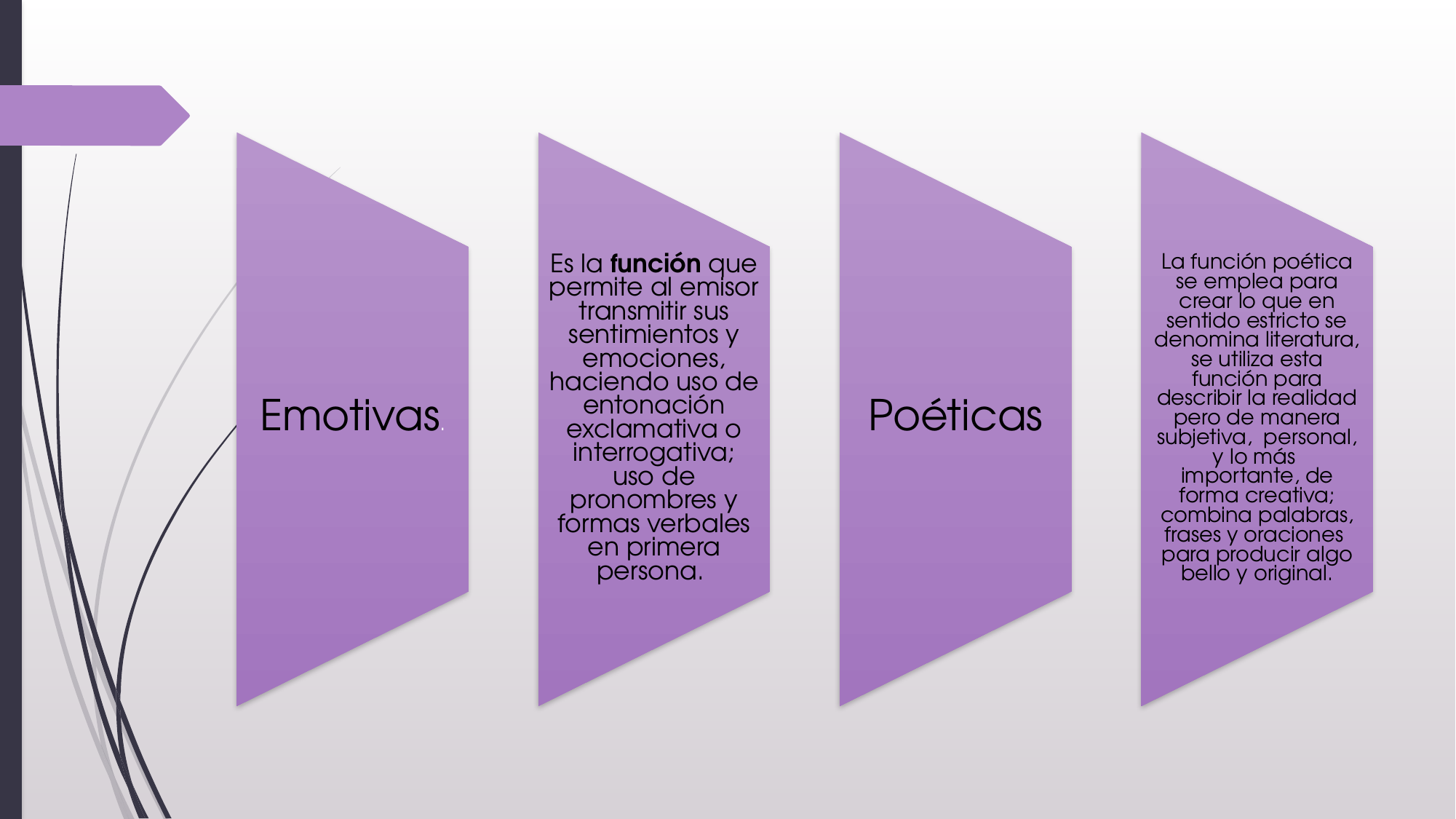

Es la función que permite al emisor transmitir sus sentimientos y emociones, haciendo uso de entonación exclamativa o interrogativa; uso de pronombres y formas verbales en primera persona.
La función poética se emplea para crear lo que en sentido estricto se denomina literatura, se utiliza esta función para describir la realidad pero de manera subjetiva,  personal, y lo más  importante, de forma creativa; combina palabras, frases y oraciones  para producir algo bello y original.
Poéticas
Emotivas.